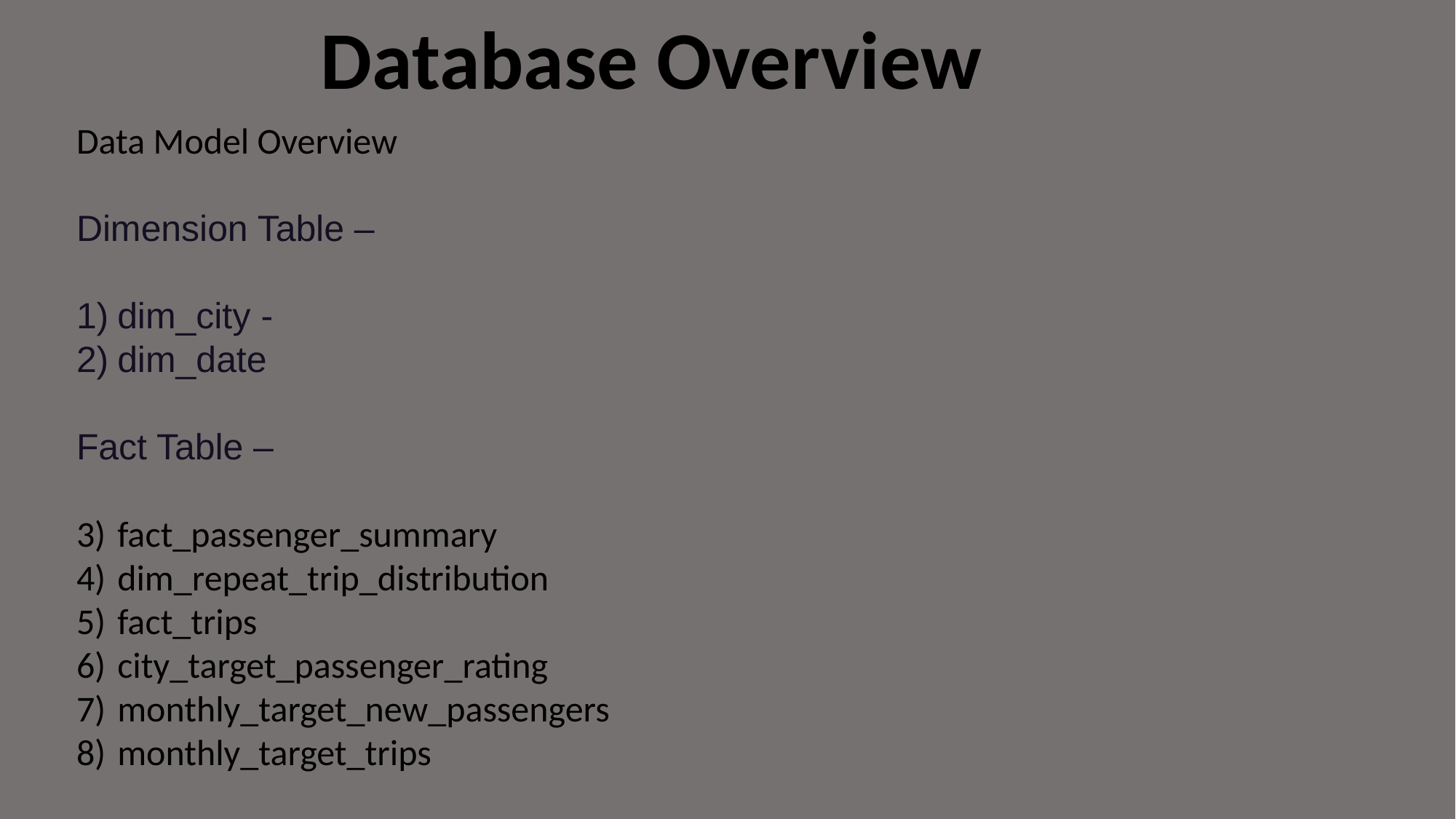

Database Overview
Data Model Overview

Dimension Table –

dim_city -
dim_date

Fact Table –

fact_passenger_summary
dim_repeat_trip_distribution
fact_trips
city_target_passenger_rating
monthly_target_new_passengers
monthly_target_trips